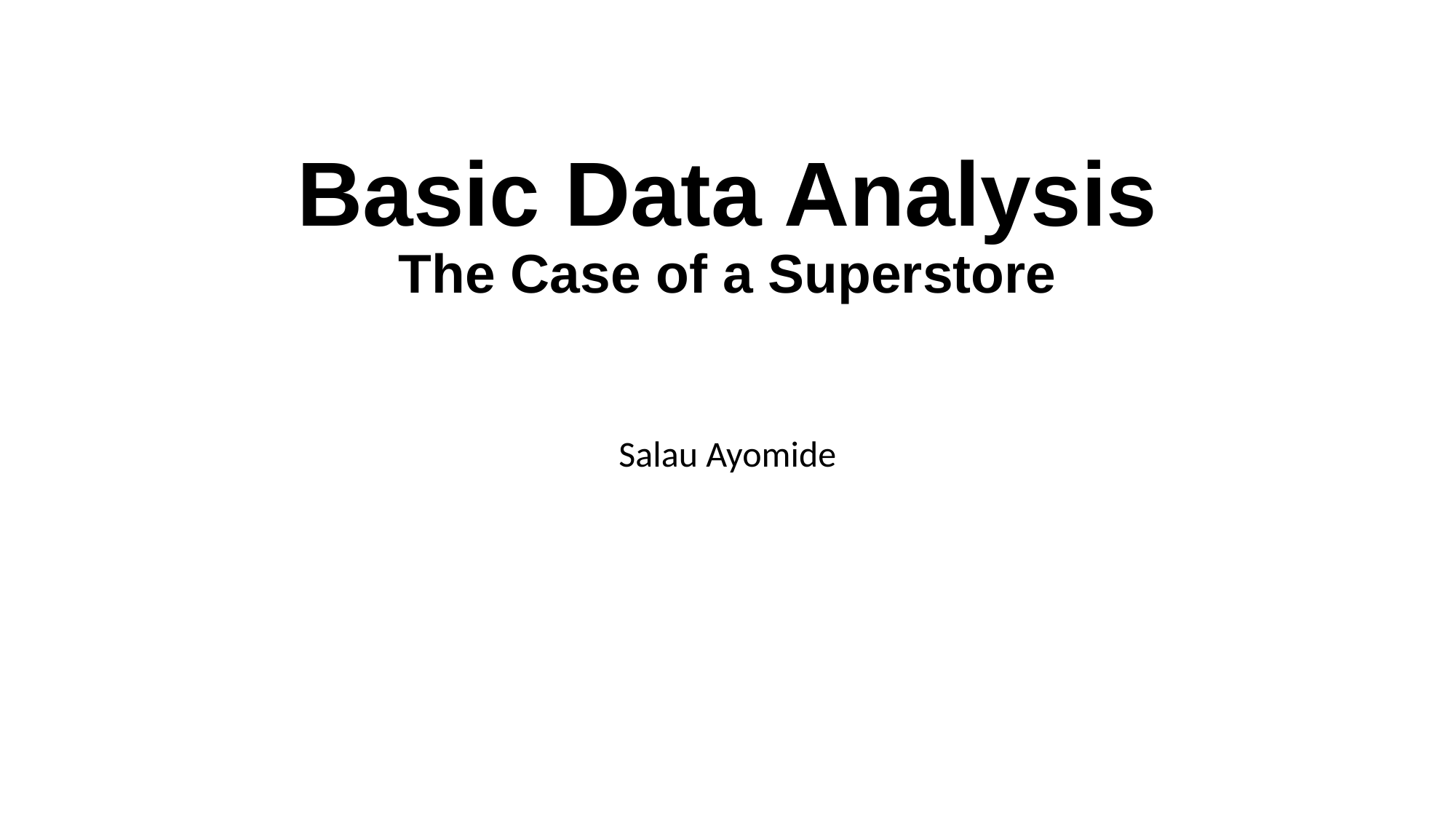

# Basic Data Analysis The Case of a Superstore
Salau Ayomide